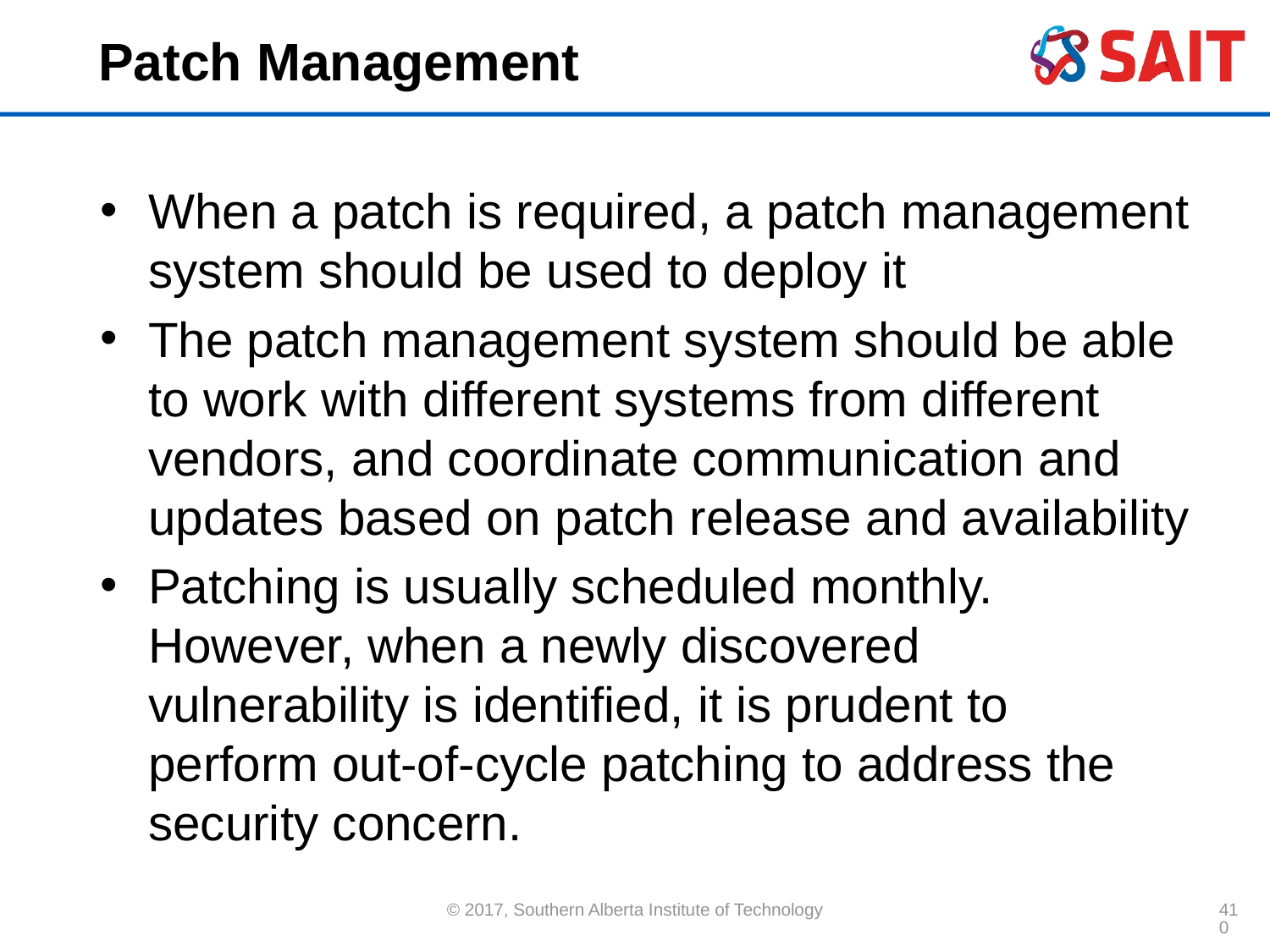

# Patch Management
When a patch is required, a patch management system should be used to deploy it
The patch management system should be able to work with different systems from different vendors, and coordinate communication and updates based on patch release and availability
Patching is usually scheduled monthly. However, when a newly discovered vulnerability is identified, it is prudent to perform out-of-cycle patching to address the security concern.